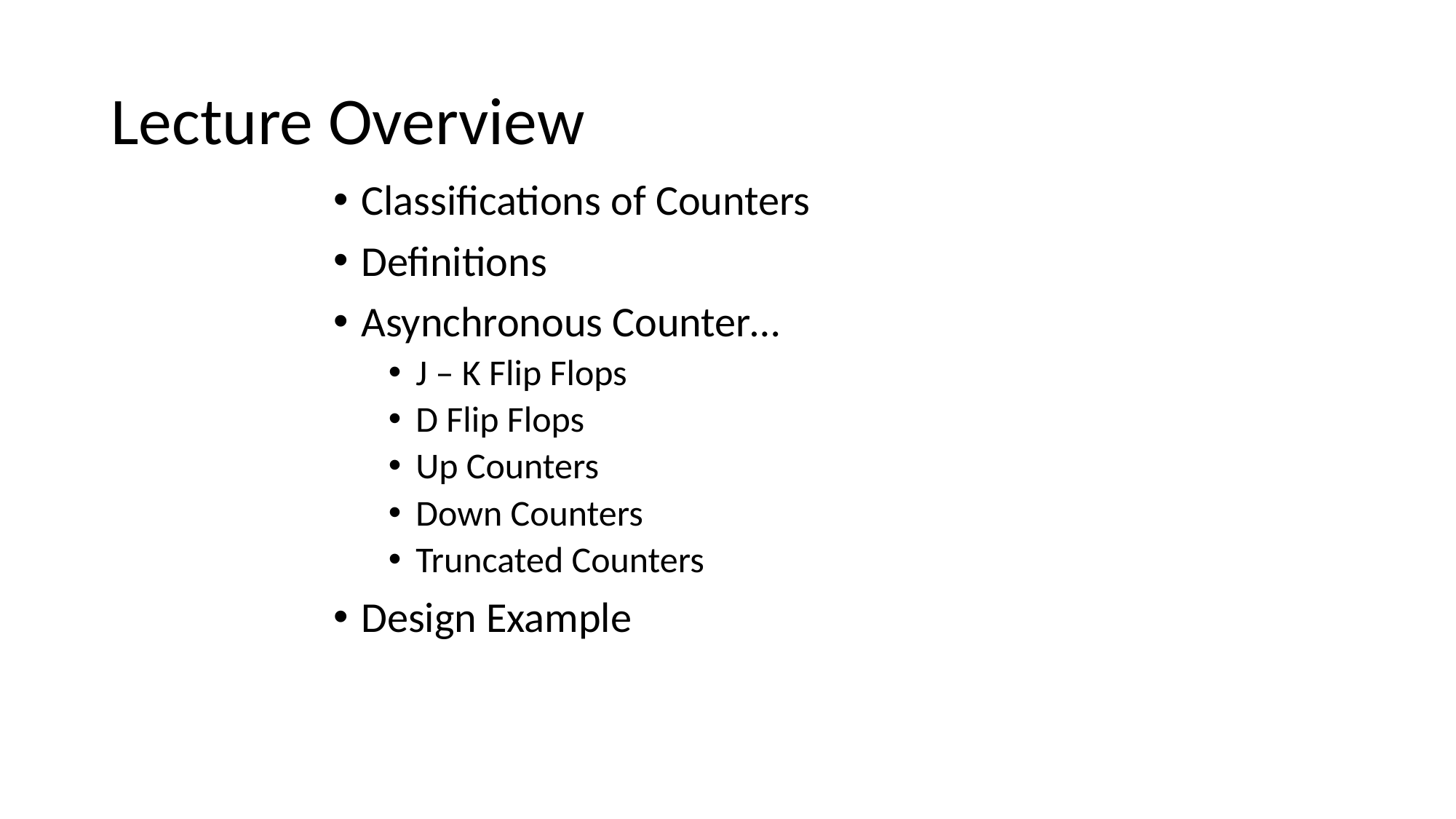

# Lecture Overview
Classifications of Counters
Definitions
Asynchronous Counter…
J – K Flip Flops
D Flip Flops
Up Counters
Down Counters
Truncated Counters
Design Example